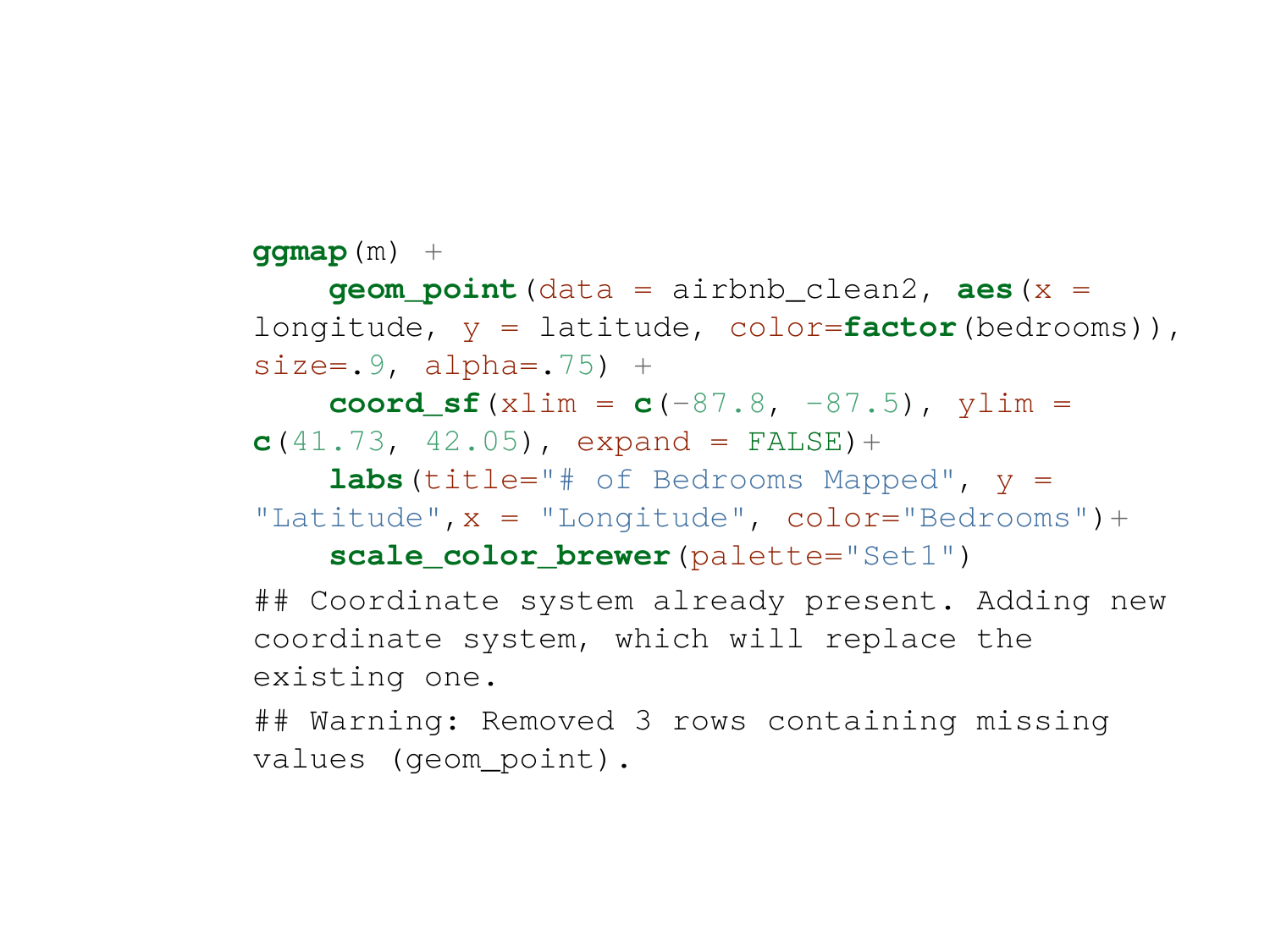

ggmap(m) +
    geom_point(data = airbnb_clean2, aes(x = longitude, y = latitude, color=factor(bedrooms)), size=.9, alpha=.75) +
    coord_sf(xlim = c(-87.8, -87.5), ylim = c(41.73, 42.05), expand = FALSE)+
    labs(title="# of Bedrooms Mapped", y = "Latitude",x = "Longitude", color="Bedrooms")+
    scale_color_brewer(palette="Set1")
## Coordinate system already present. Adding new coordinate system, which will replace the existing one.
## Warning: Removed 3 rows containing missing values (geom_point).